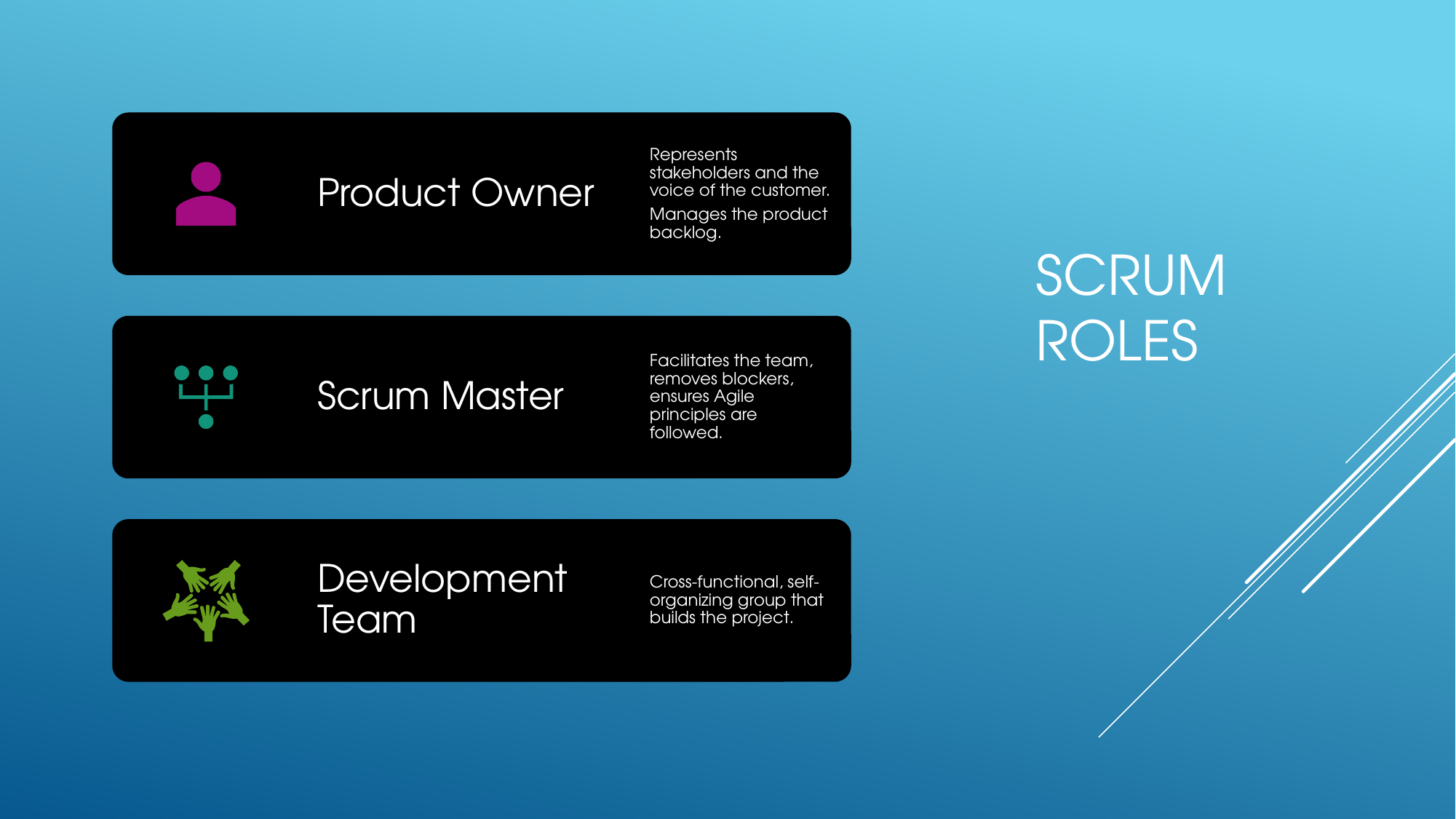

Product Owner
Represents stakeholders and the voice of the customer.
Manages the product backlog.
Scrum Master
Facilitates the team, removes blockers, ensures Agile principles are followed.
Development Team
Cross-functional, self-organizing group that builds the project.
# Scrum Roles